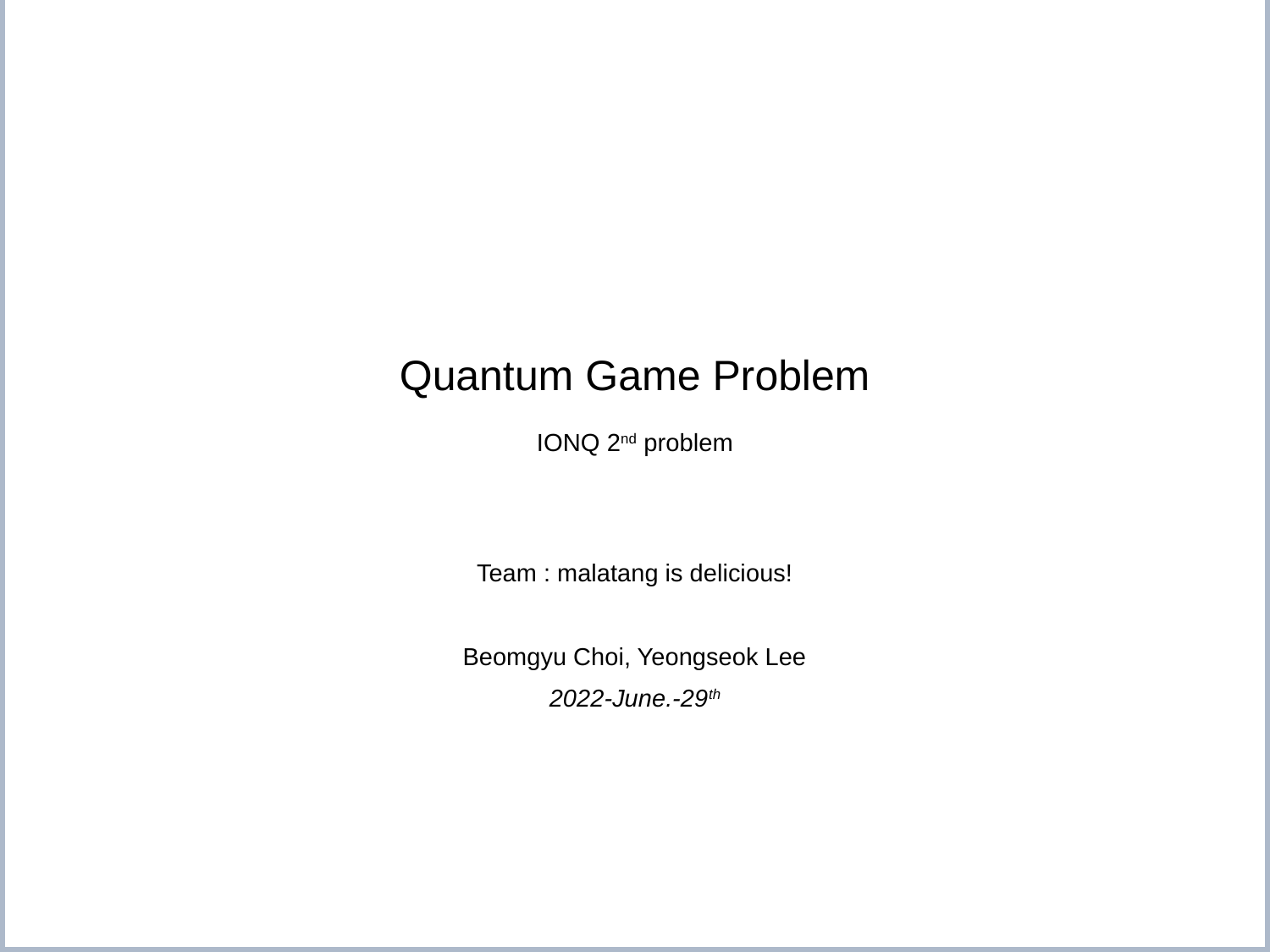

Quantum Game Problem
IONQ 2nd problem
Team : malatang is delicious!

Beomgyu Choi, Yeongseok Lee
2022-June.-29th